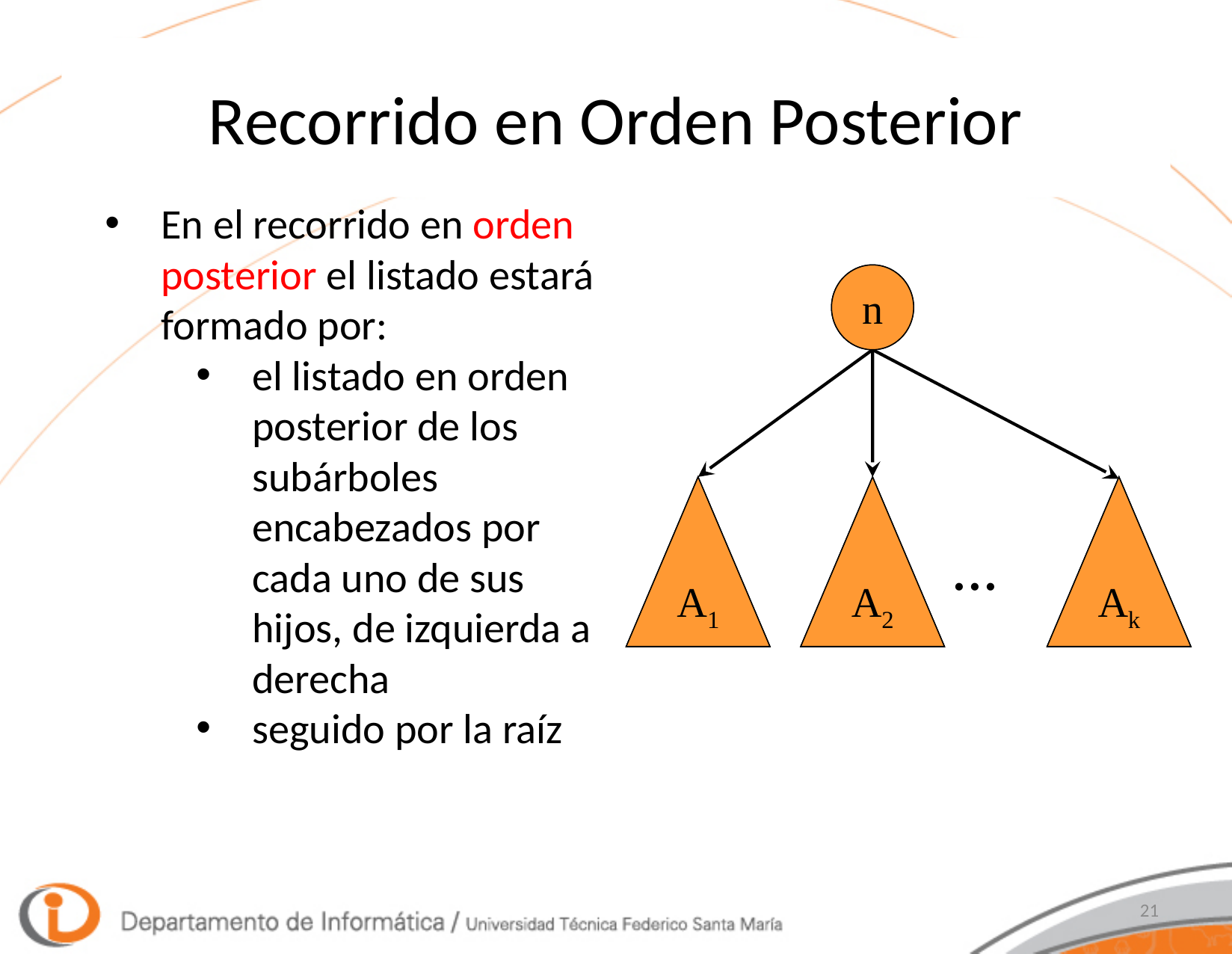

# Recorrido en Orden Posterior
En el recorrido en orden posterior el listado estará formado por:
el listado en orden posterior de los subárboles encabezados por cada uno de sus hijos, de izquierda a derecha
seguido por la raíz
n
A1
A2
Ak
...
n
A1
A2
Ak
21